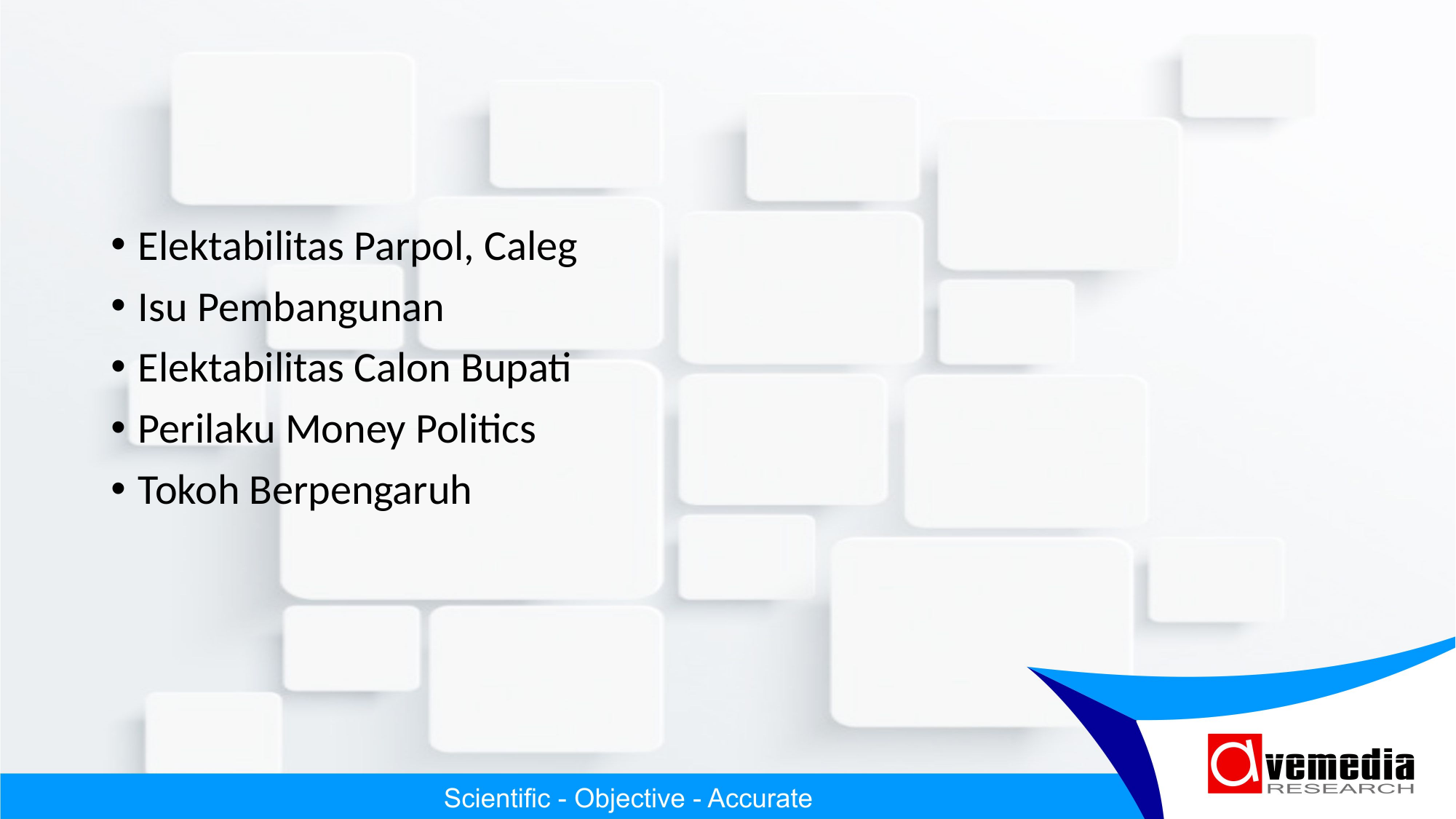

#
Elektabilitas Parpol, Caleg
Isu Pembangunan
Elektabilitas Calon Bupati
Perilaku Money Politics
Tokoh Berpengaruh